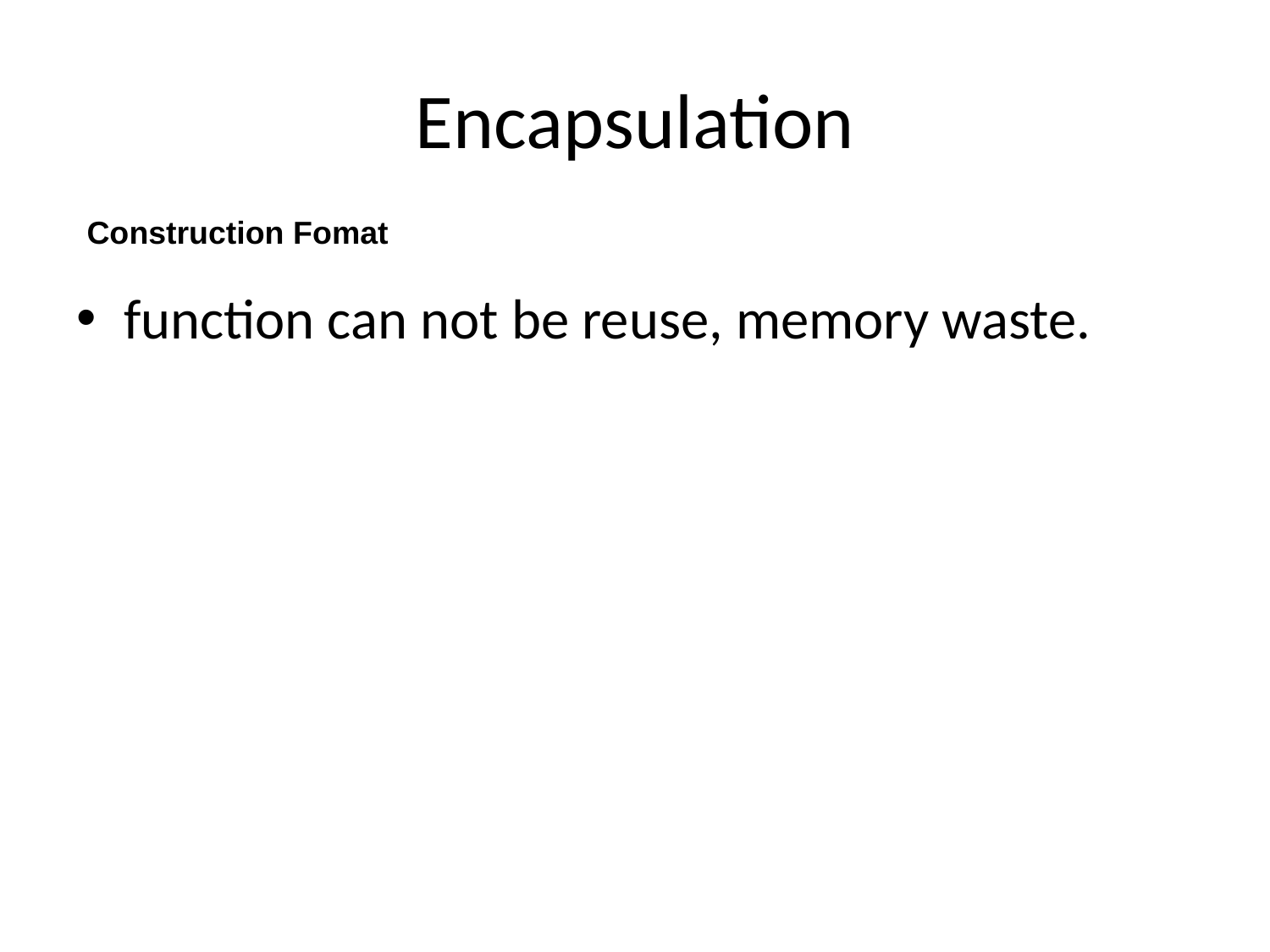

# Encapsulation
Construction Fomat
function can not be reuse, memory waste.